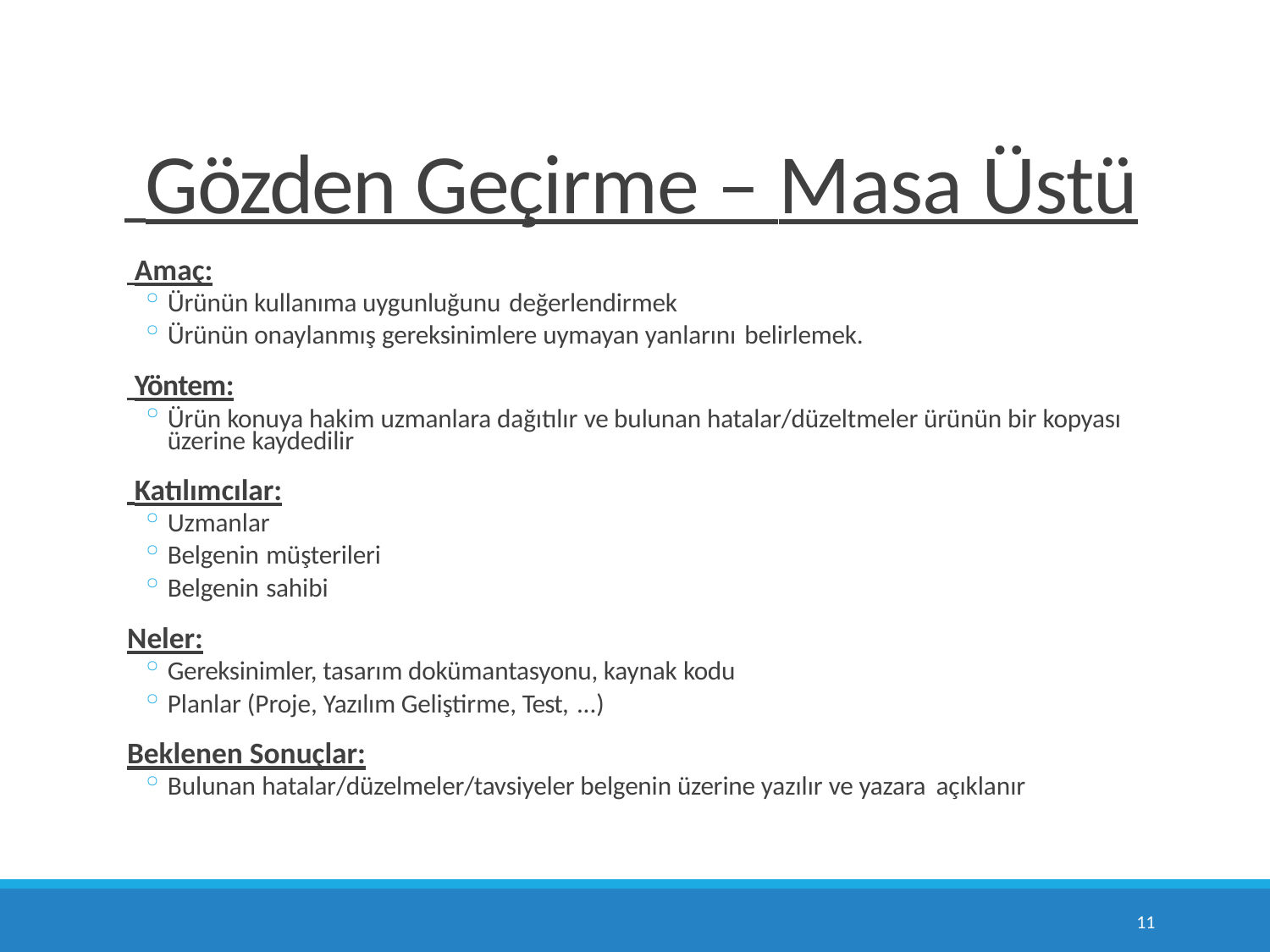

# Gözden Geçirme – Masa Üstü
 Amaç:
Ürünün kullanıma uygunluğunu değerlendirmek
Ürünün onaylanmış gereksinimlere uymayan yanlarını belirlemek.
 Yöntem:
Ürün konuya hakim uzmanlara dağıtılır ve bulunan hatalar/düzeltmeler ürünün bir kopyası  üzerine kaydedilir
 Katılımcılar:
Uzmanlar
Belgenin müşterileri
Belgenin sahibi
Neler:
Gereksinimler, tasarım dokümantasyonu, kaynak kodu
Planlar (Proje, Yazılım Geliştirme, Test, ...)
Beklenen Sonuçlar:
Bulunan hatalar/düzelmeler/tavsiyeler belgenin üzerine yazılır ve yazara açıklanır
11